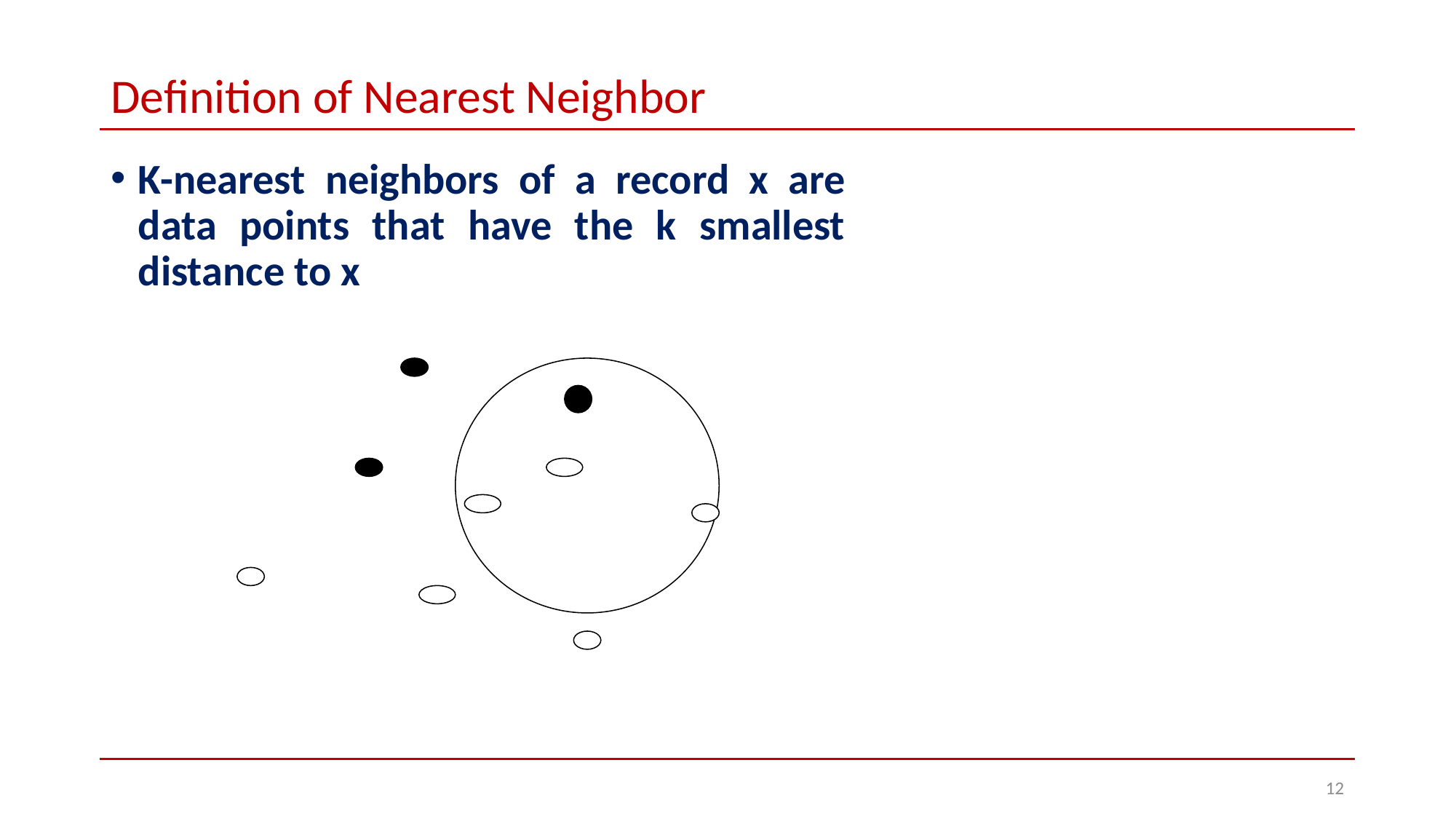

# Definition of Nearest Neighbor
K-nearest neighbors of a record x are data points that have the k smallest distance to x

12